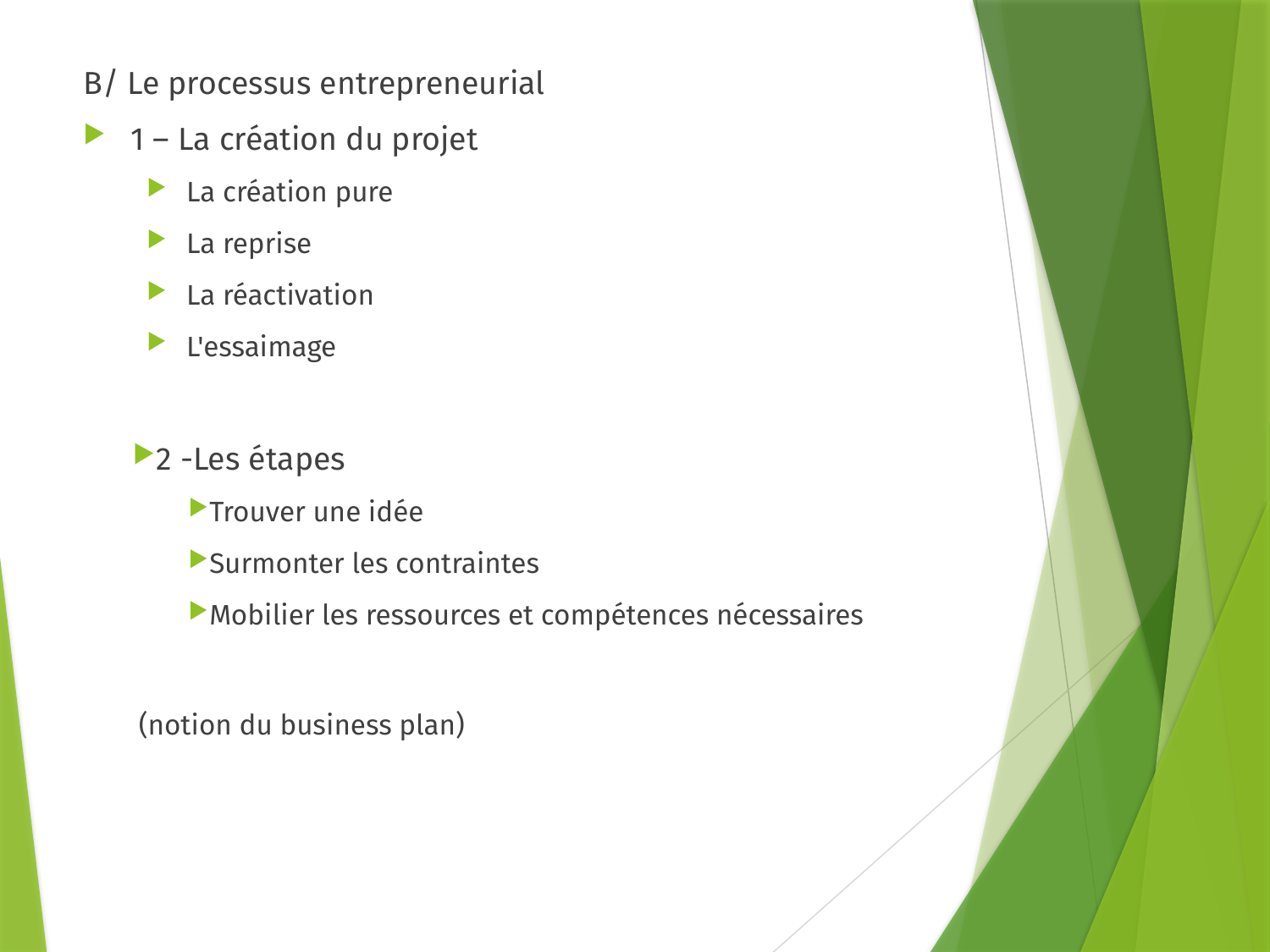

B/ Le processus entrepreneurial
1 – La création du projet
La création pure
La reprise
La réactivation
L'essaimage

2 -Les étapes
Trouver une idée
Surmonter les contraintes
Mobilier les ressources et compétences nécessaires

(notion du business plan)